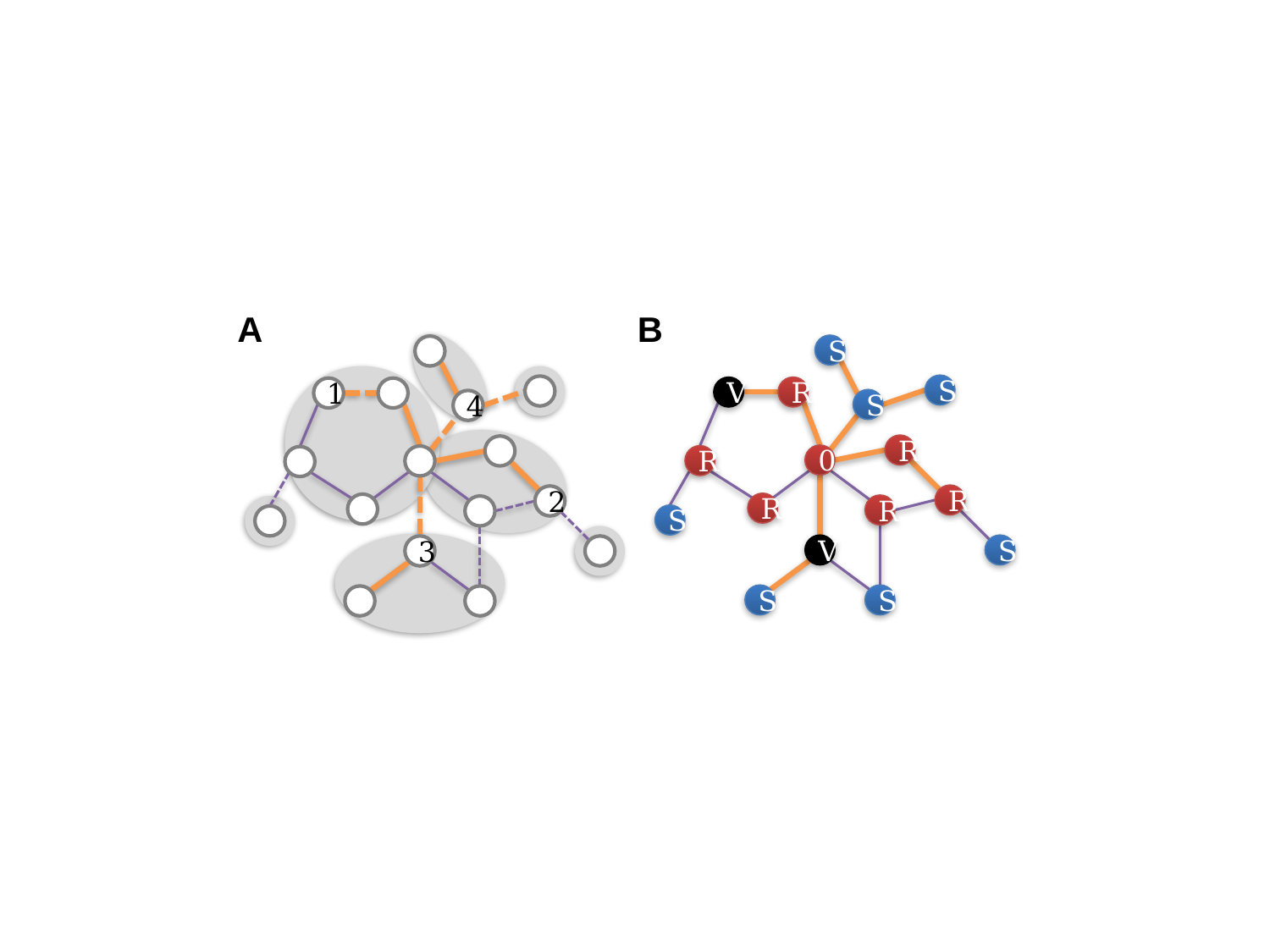

A
B

S
S
V
R
S
R
0
R
R
R
R
S
V
S
S
S

1

4

2

3